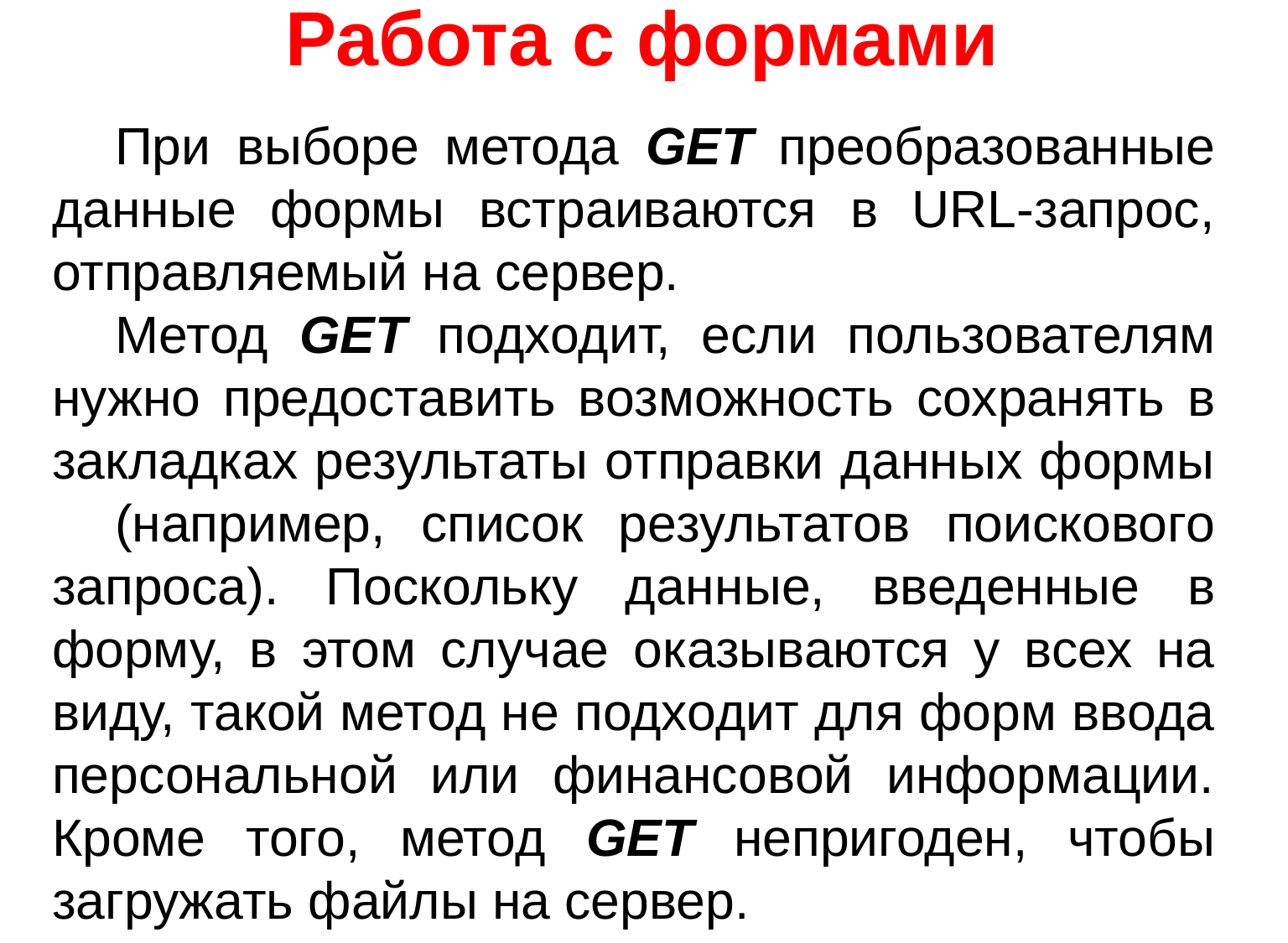

# Работа с формами
При выборе метода GET преобразованные данные формы встраиваются в URL-запрос, отправляемый на сервер.
Метод GET подходит, если пользователям нужно предоставить воз­можность сохранять в закладках результаты отправки данных формы
(например, список результатов поискового запроса). Поскольку дан­ные, введенные в форму, в этом случае оказываются у всех на виду, та­кой метод не подходит для форм ввода персональной или финансовой информации. Кроме того, метод GET непригоден, чтобы загружать файлы на сервер.